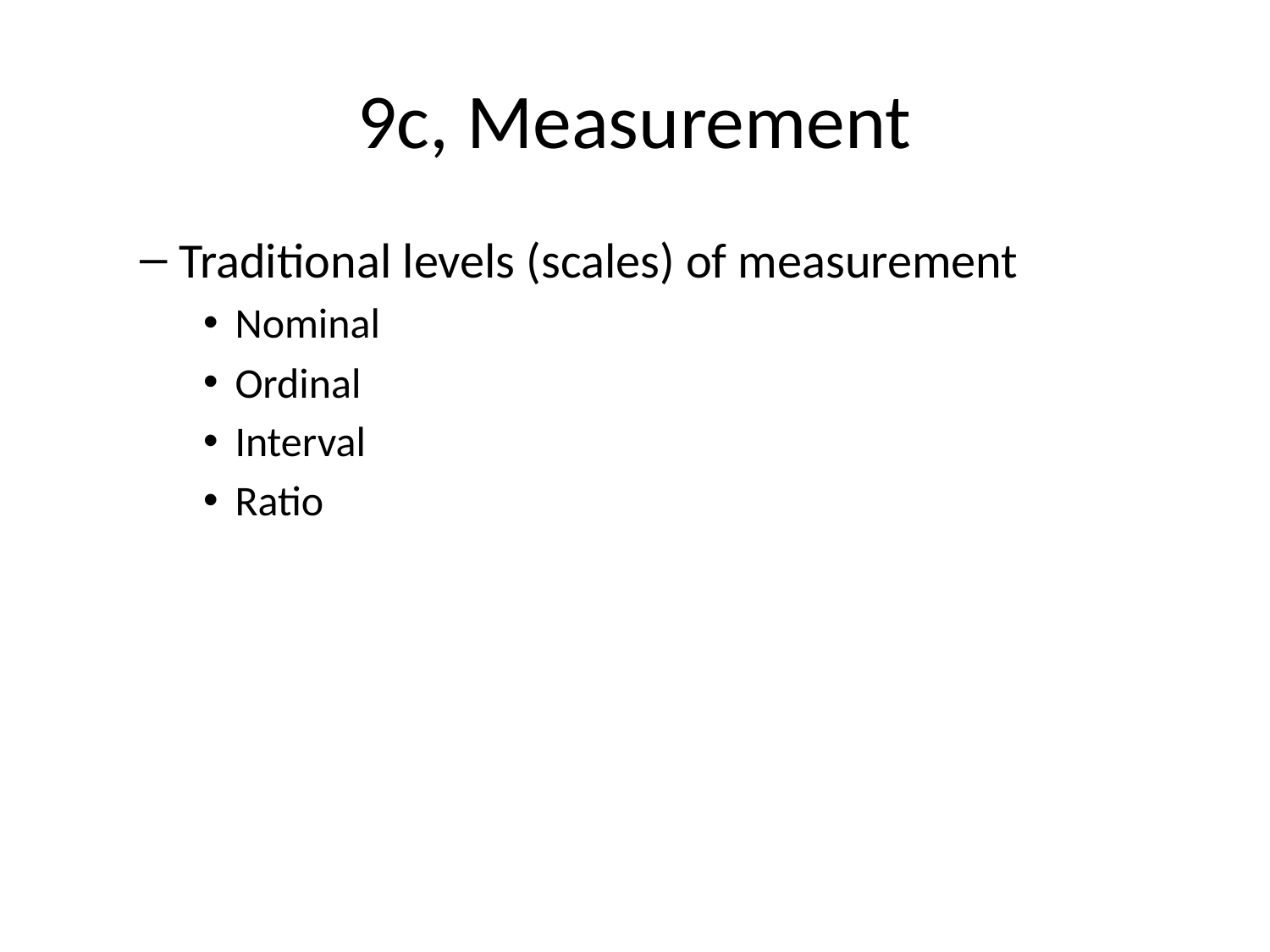

# 9c, Measurement
Traditional levels (scales) of measurement
Nominal
Ordinal
Interval
Ratio